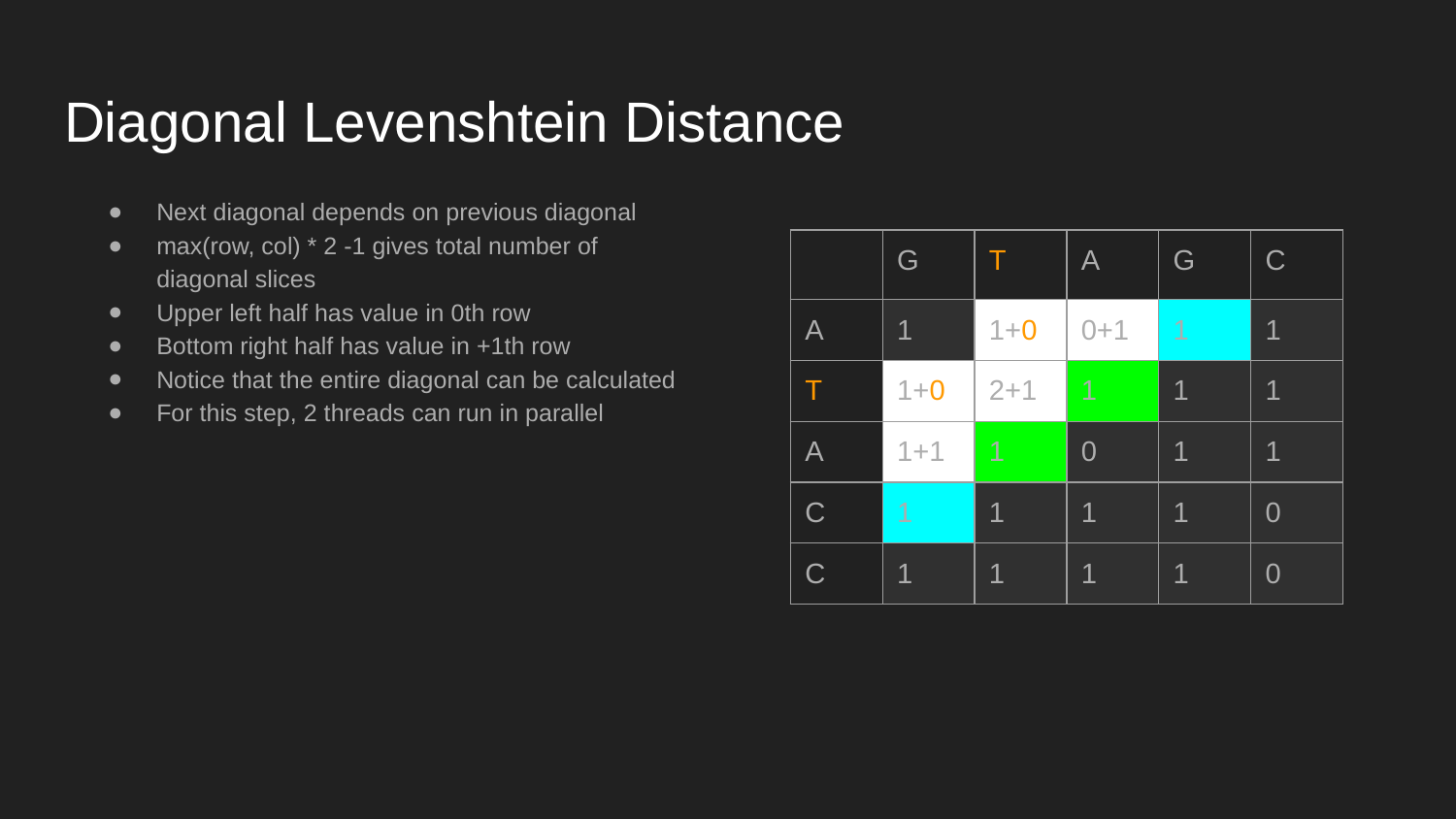

# Diagonal Levenshtein Distance

Next diagonal depends on previous diagonal
max(row, col) * 2 -1 gives total number of diagonal slices
Upper left half has value in 0th row
Bottom right half has value in +1th row
Notice that the entire diagonal can be calculated
For this step, 2 threads can run in parallel

|  | G | T | A | G | C |
| --- | --- | --- | --- | --- | --- |
| A | 1 | 1+0 | 0+1 | 1 | 1 |
| T | 1+0 | 2+1 | 1 | 1 | 1 |
| A | 1+1 | 1 | 0 | 1 | 1 |
| C | 1 | 1 | 1 | 1 | 0 |
| C | 1 | 1 | 1 | 1 | 0 |